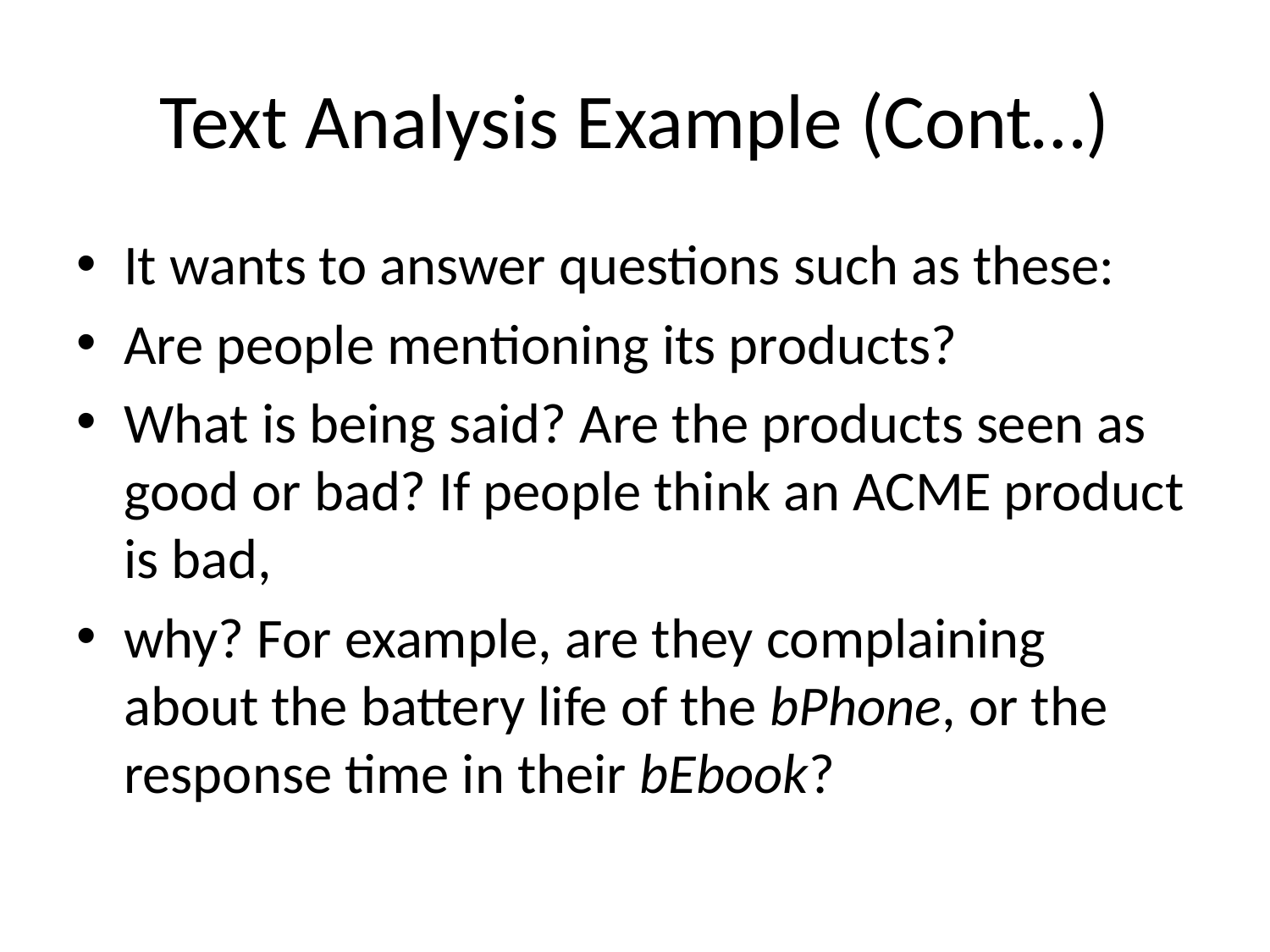

# Text Analysis Example (Cont…)
It wants to answer questions such as these:
Are people mentioning its products?
What is being said? Are the products seen as good or bad? If people think an ACME product is bad,
why? For example, are they complaining about the battery life of the bPhone, or the response time in their bEbook?